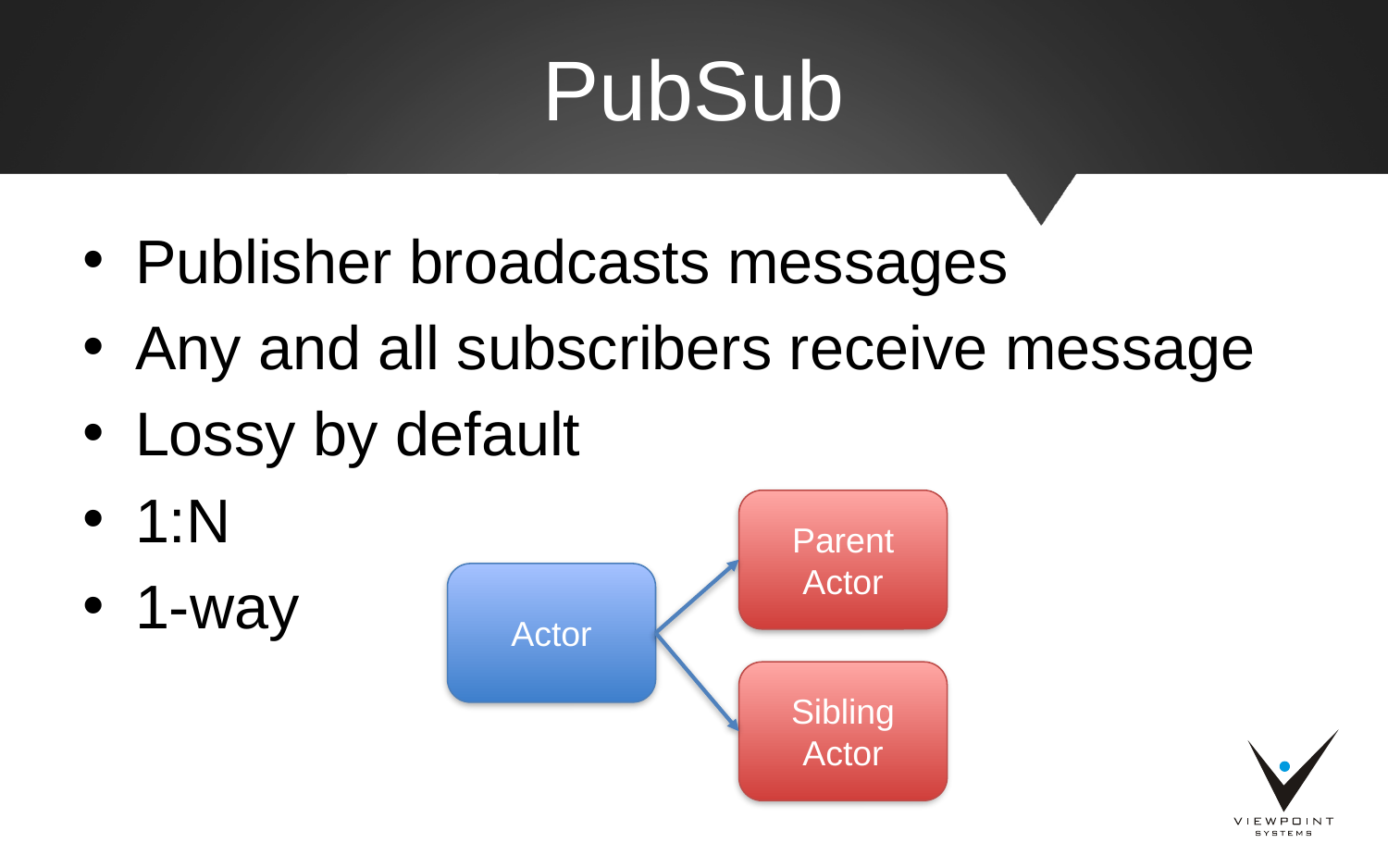

# PubSub
Publisher broadcasts messages
Any and all subscribers receive message
Lossy by default
1:N
1-way
Parent Actor
Actor
Sibling Actor